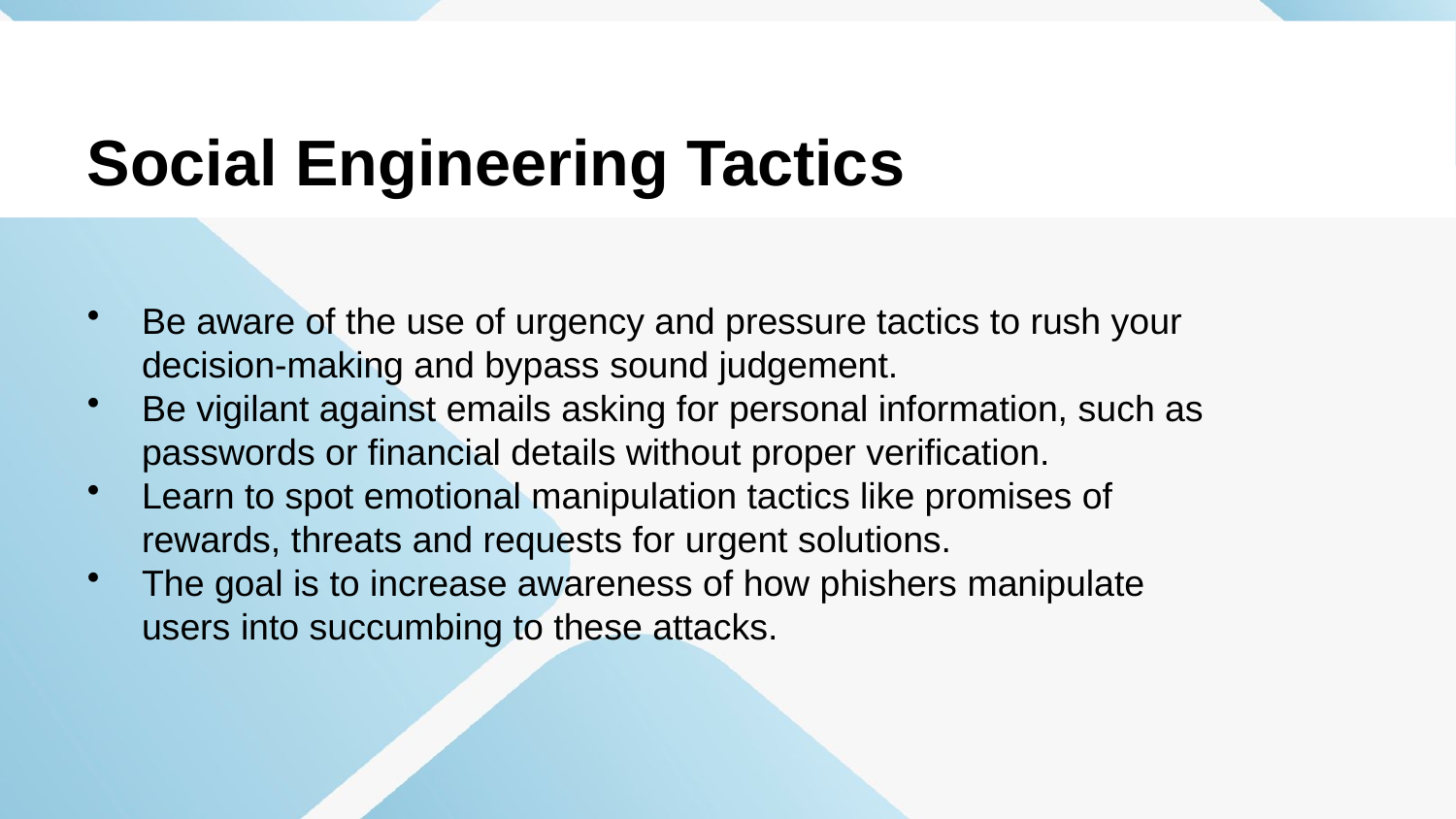

Social Engineering Tactics
Be aware of the use of urgency and pressure tactics to rush your decision-making and bypass sound judgement.
Be vigilant against emails asking for personal information, such as passwords or financial details without proper verification.
Learn to spot emotional manipulation tactics like promises of rewards, threats and requests for urgent solutions.
The goal is to increase awareness of how phishers manipulate users into succumbing to these attacks.